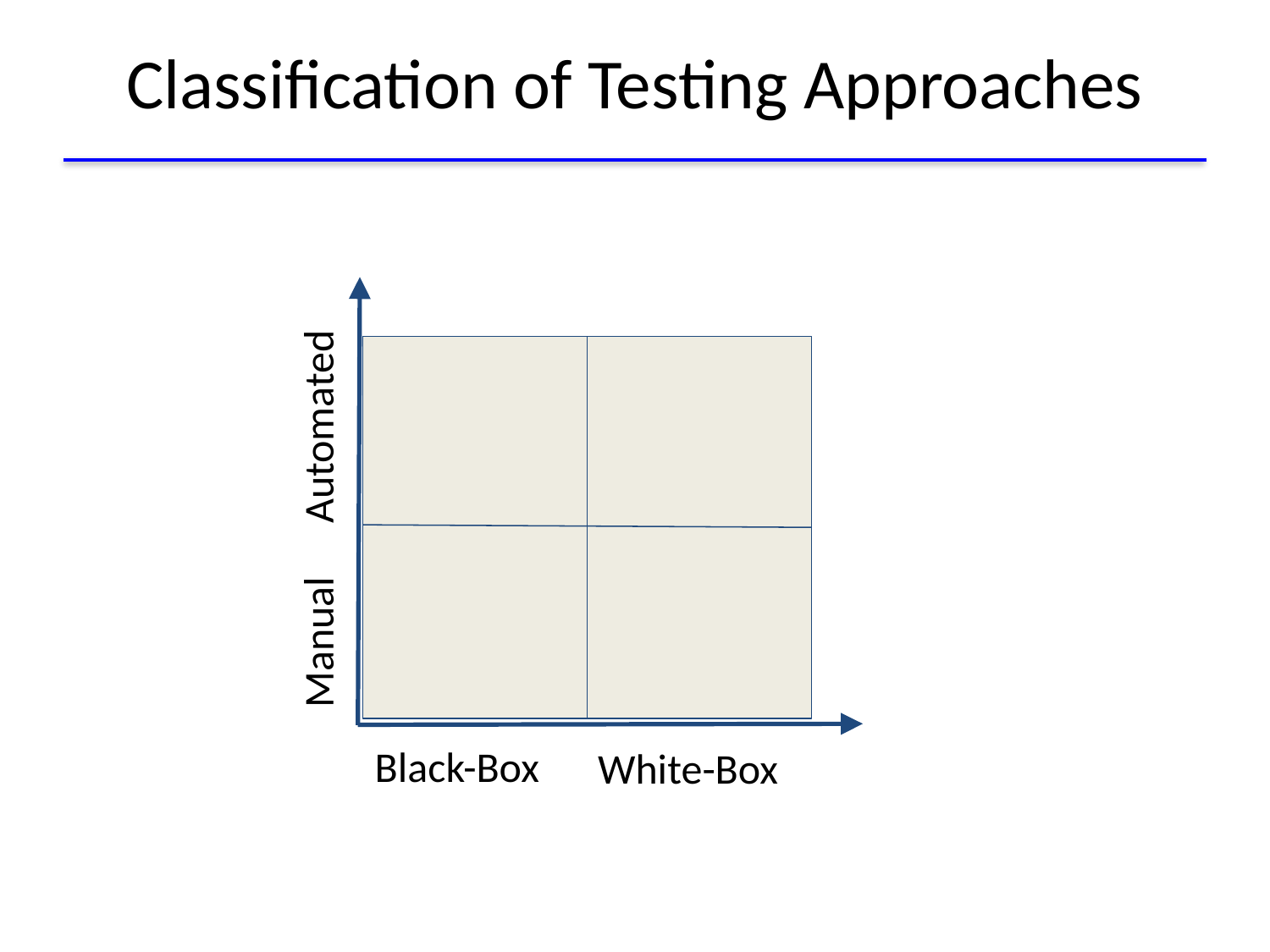

# Classification of Testing Approaches

Automated
Manual
Black-Box
White-Box